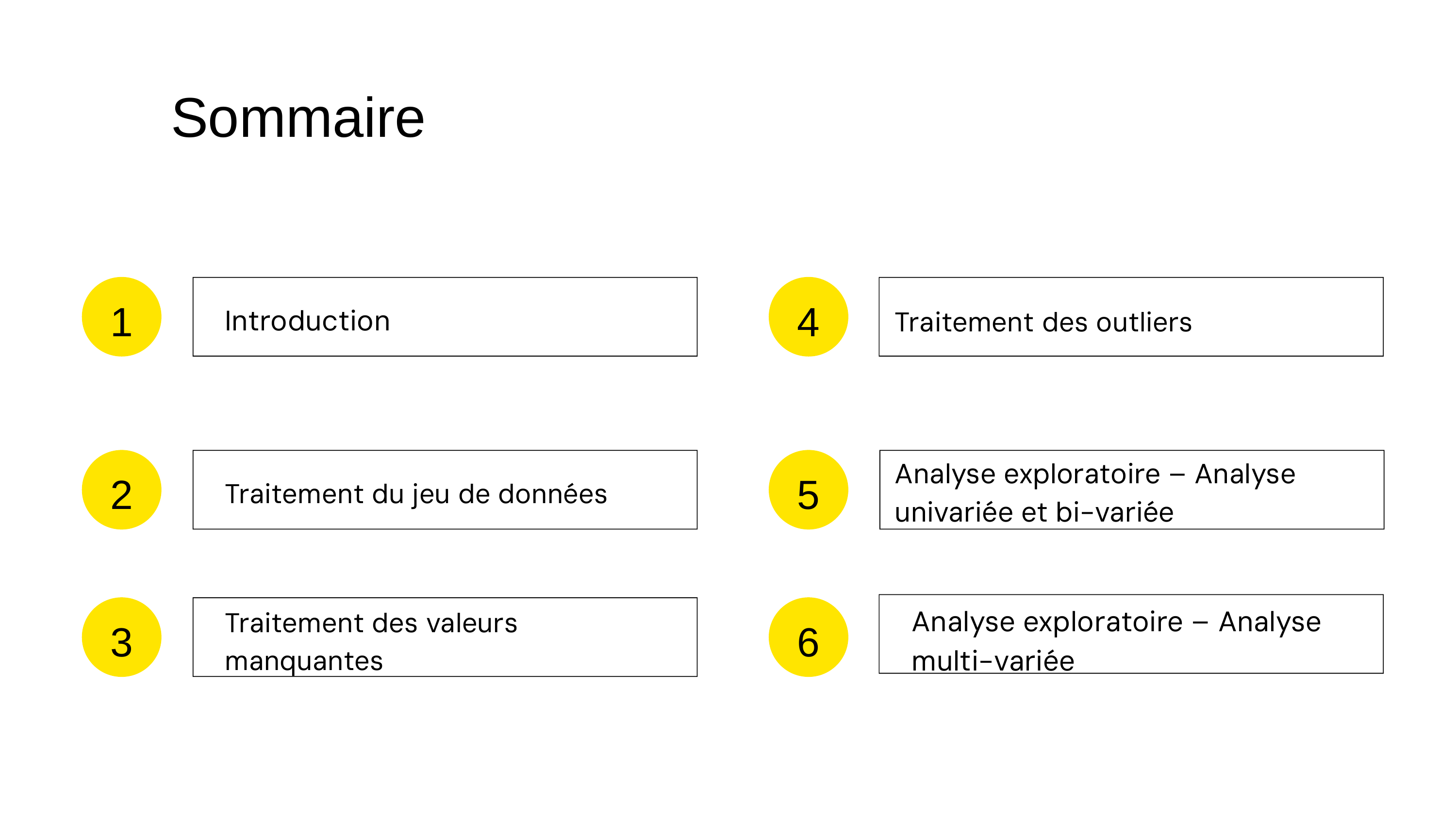

Sommaire

1
4
Introduction
Traitement des outliers

Analyse exploratoire – Analyse univariée et bi-variée

2
5
Traitement du jeu de données

Analyse exploratoire – Analyse multi-variée
Traitement des valeurs manquantes
3
6